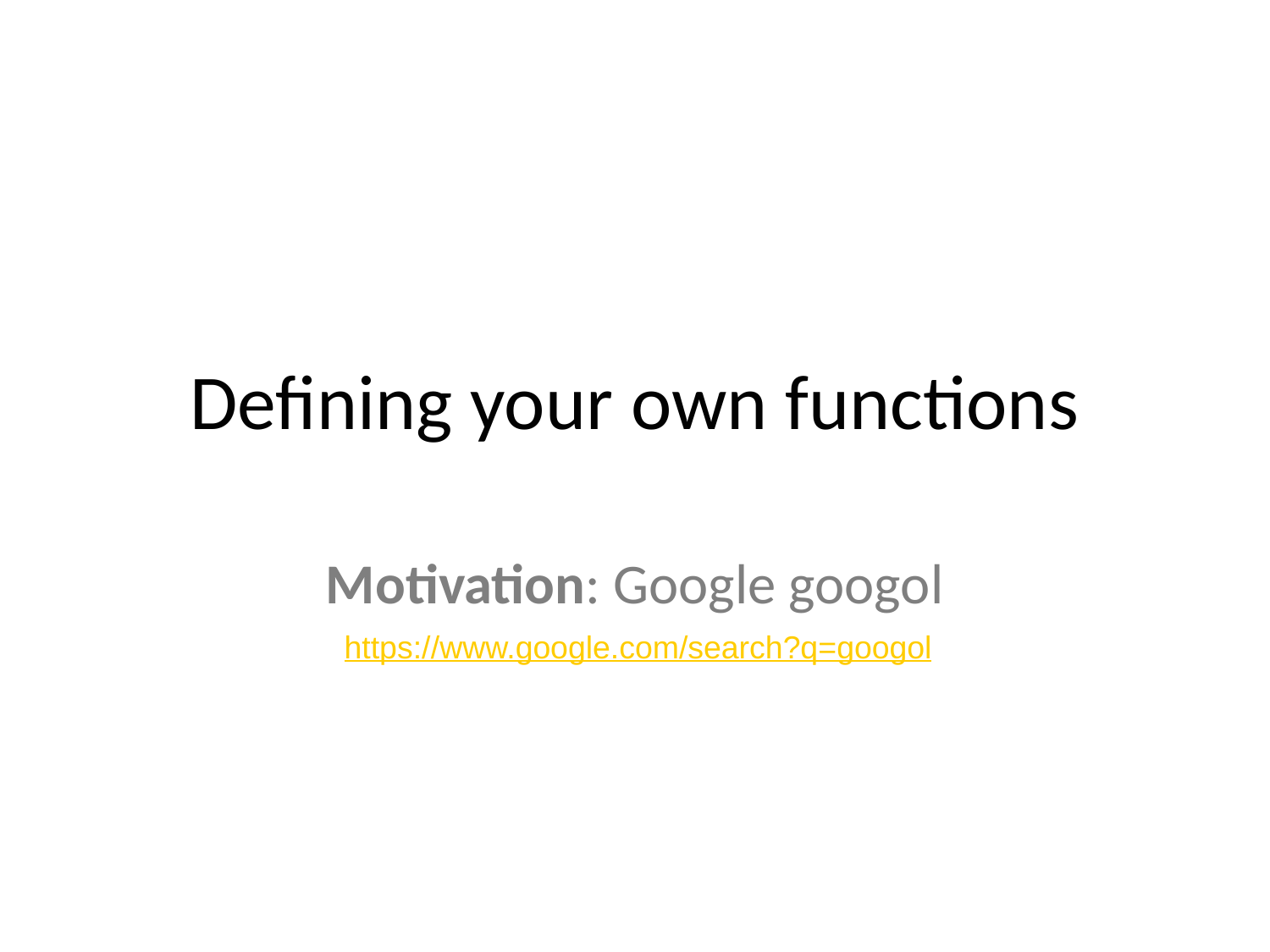

# Defining your own functions
Motivation: Google googol
https://www.google.com/search?q=googol